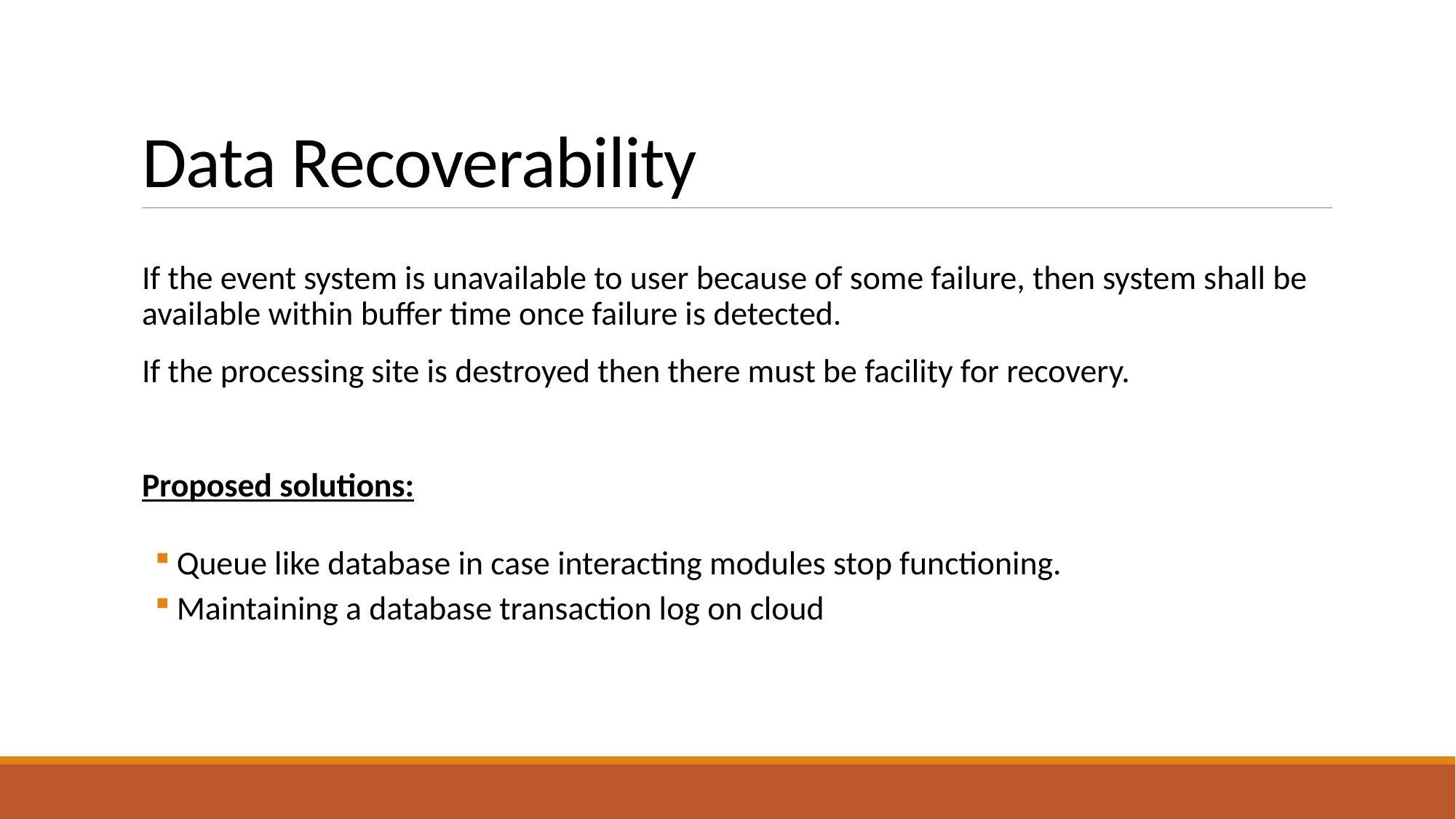

# Data Recoverability
If the event system is unavailable to user because of some failure, then system shall be available within buffer time once failure is detected.
If the processing site is destroyed then there must be facility for recovery.

Proposed solutions:
Queue like database in case interacting modules stop functioning.
Maintaining a database transaction log on cloud